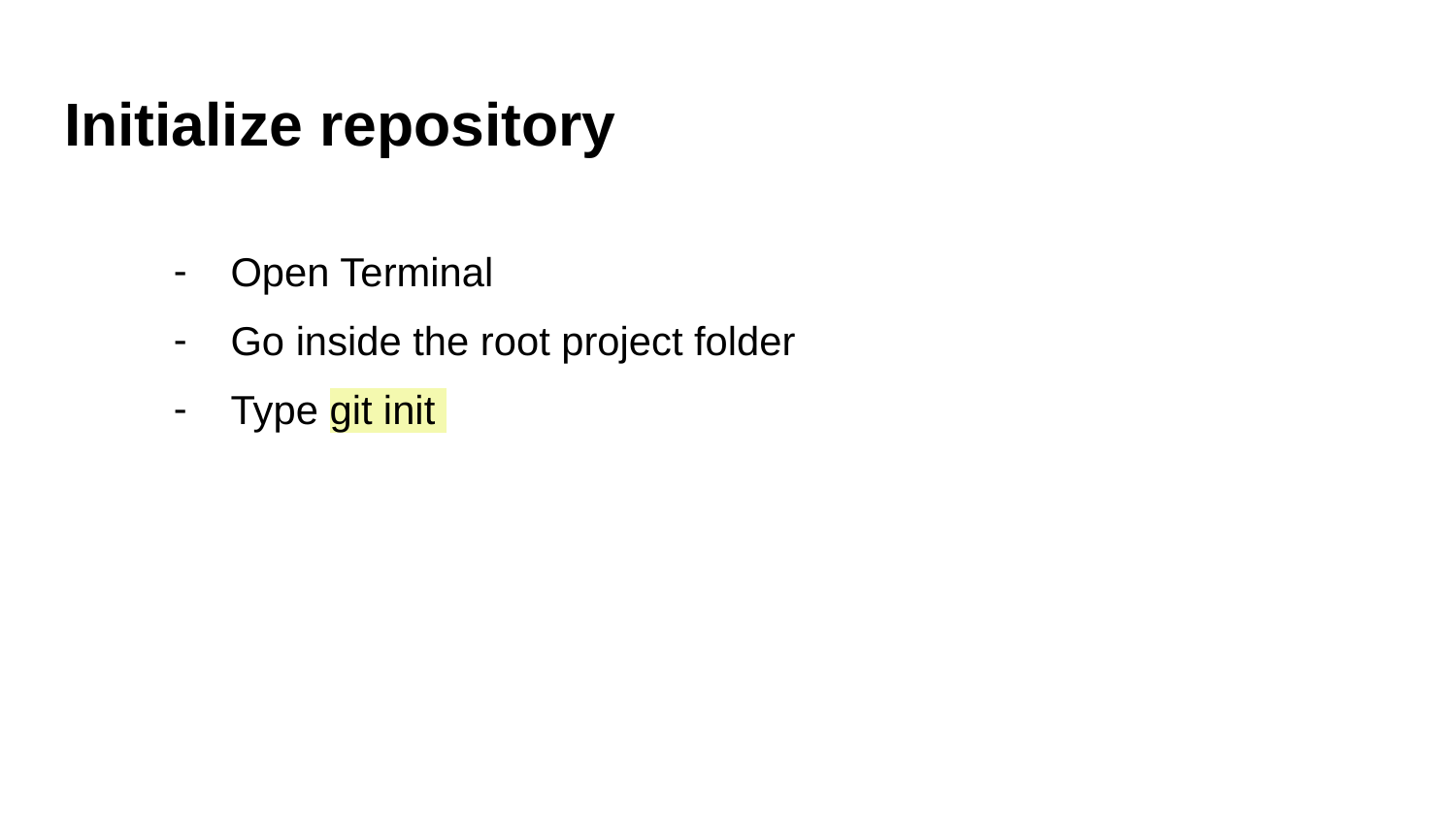

# Initialize repository
Open Terminal
Go inside the root project folder
Type git init